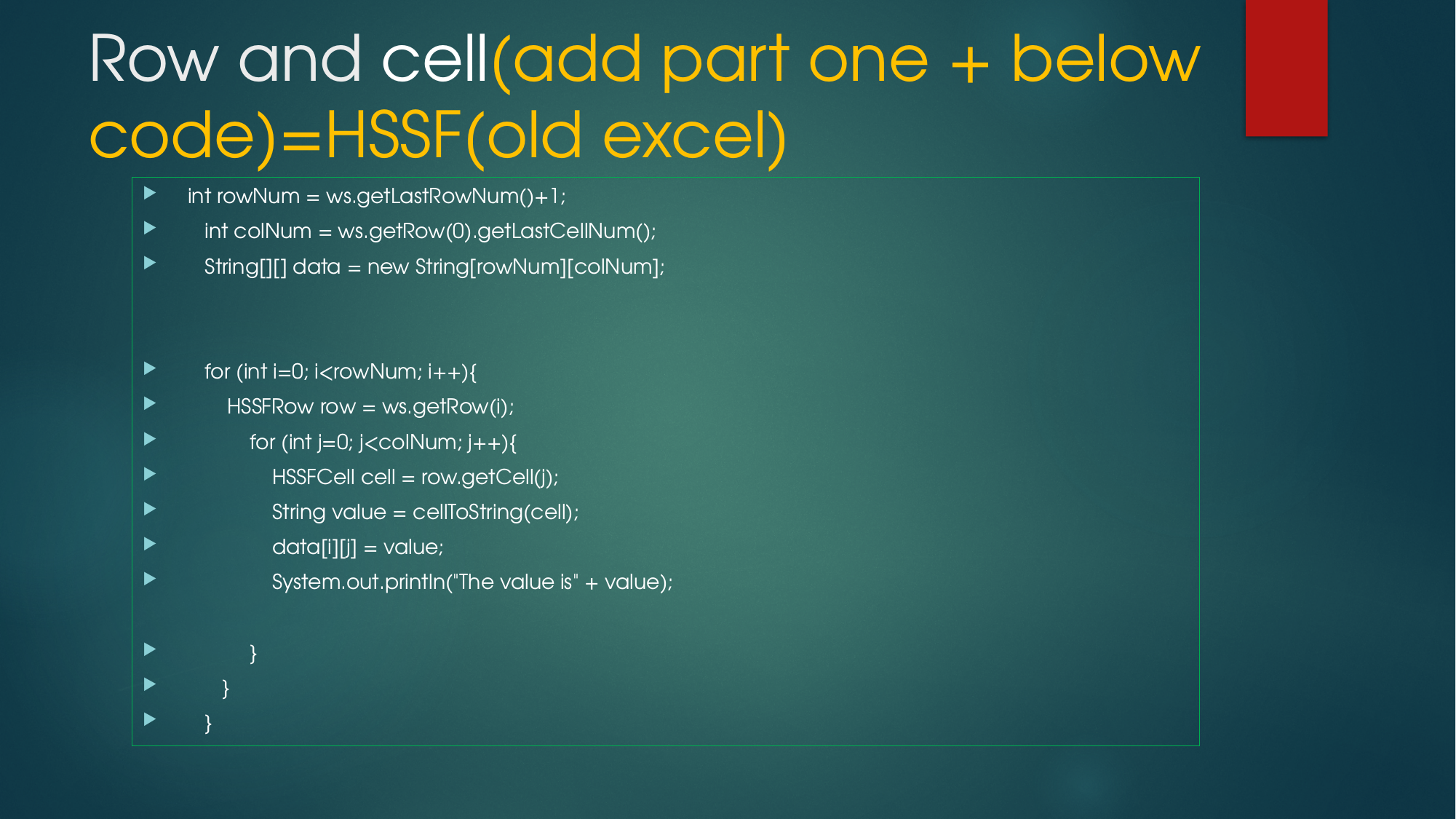

# Row and cell(add part one + below code)=HSSF(old excel)
 int rowNum = ws.getLastRowNum()+1;
    int colNum = ws.getRow(0).getLastCellNum();
    String[][] data = new String[rowNum][colNum];

    for (int i=0; i<rowNum; i++){
        HSSFRow row = ws.getRow(i);
            for (int j=0; j<colNum; j++){
                HSSFCell cell = row.getCell(j);
                String value = cellToString(cell);
                data[i][j] = value;
                System.out.println("The value is" + value);

            }
       }
    }